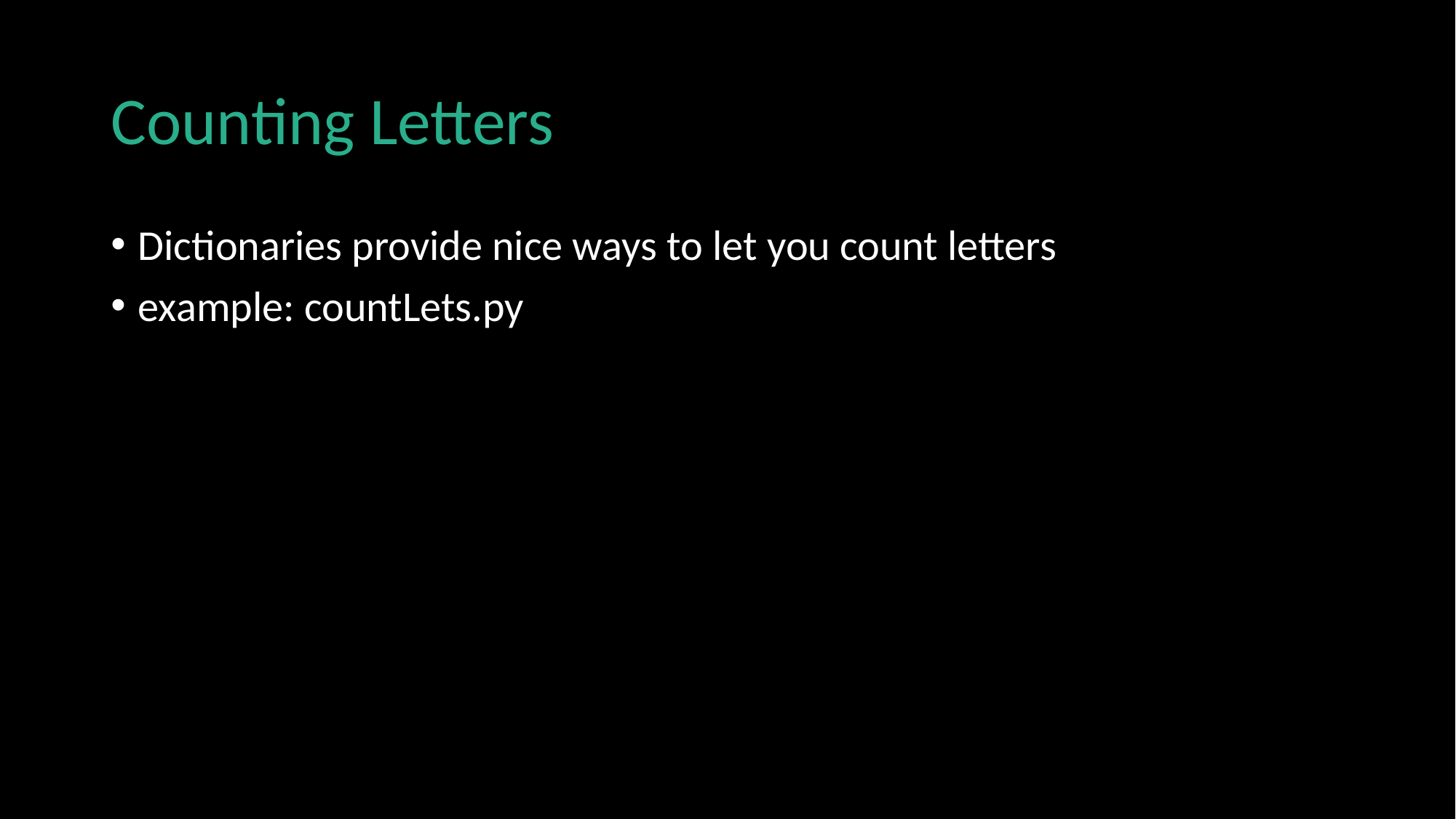

# Counting Letters
Dictionaries provide nice ways to let you count letters
example: countLets.py